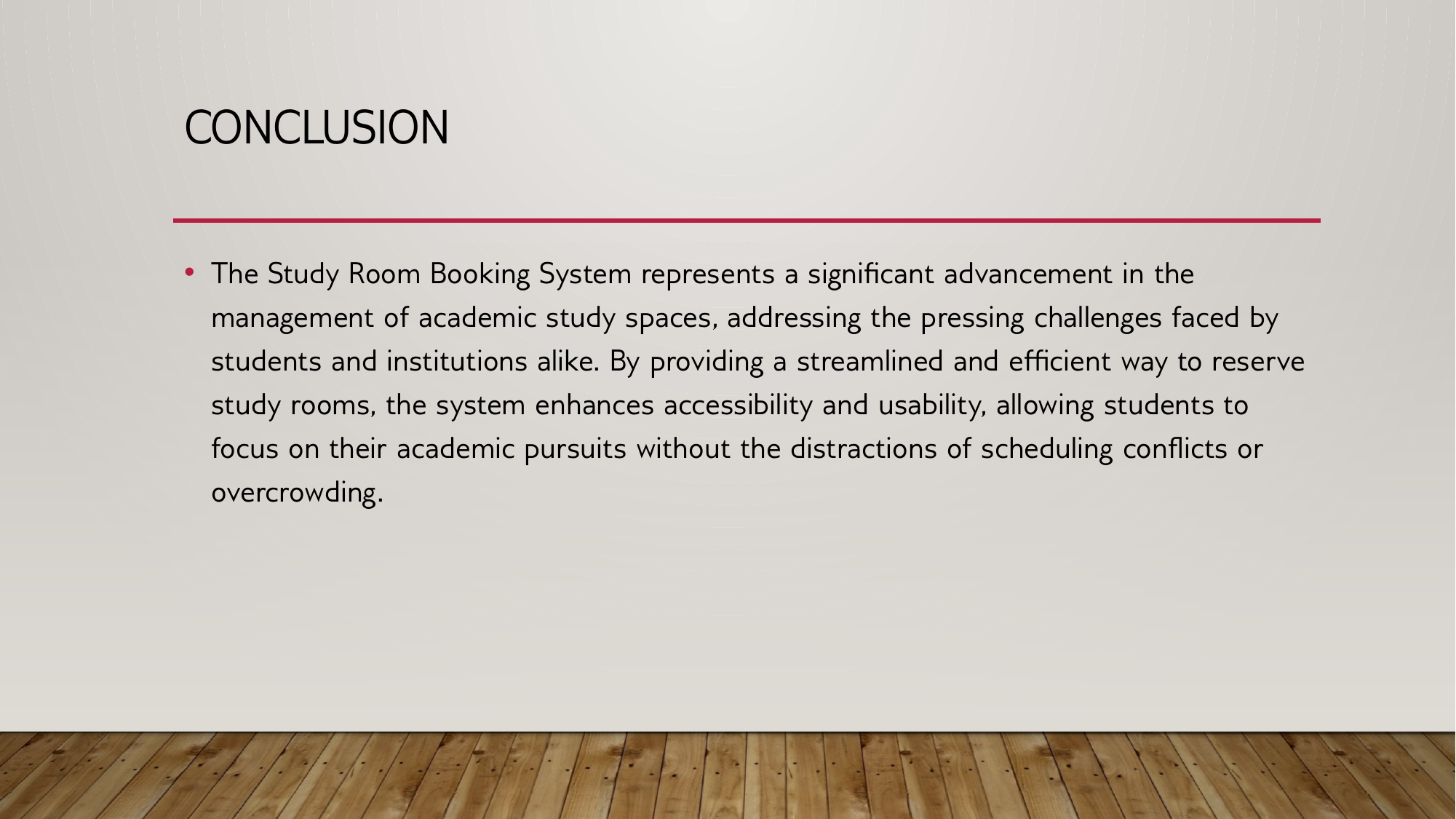

# CONCLUSION
The Study Room Booking System represents a significant advancement in the management of academic study spaces, addressing the pressing challenges faced by students and institutions alike. By providing a streamlined and efficient way to reserve study rooms, the system enhances accessibility and usability, allowing students to focus on their academic pursuits without the distractions of scheduling conflicts or overcrowding.